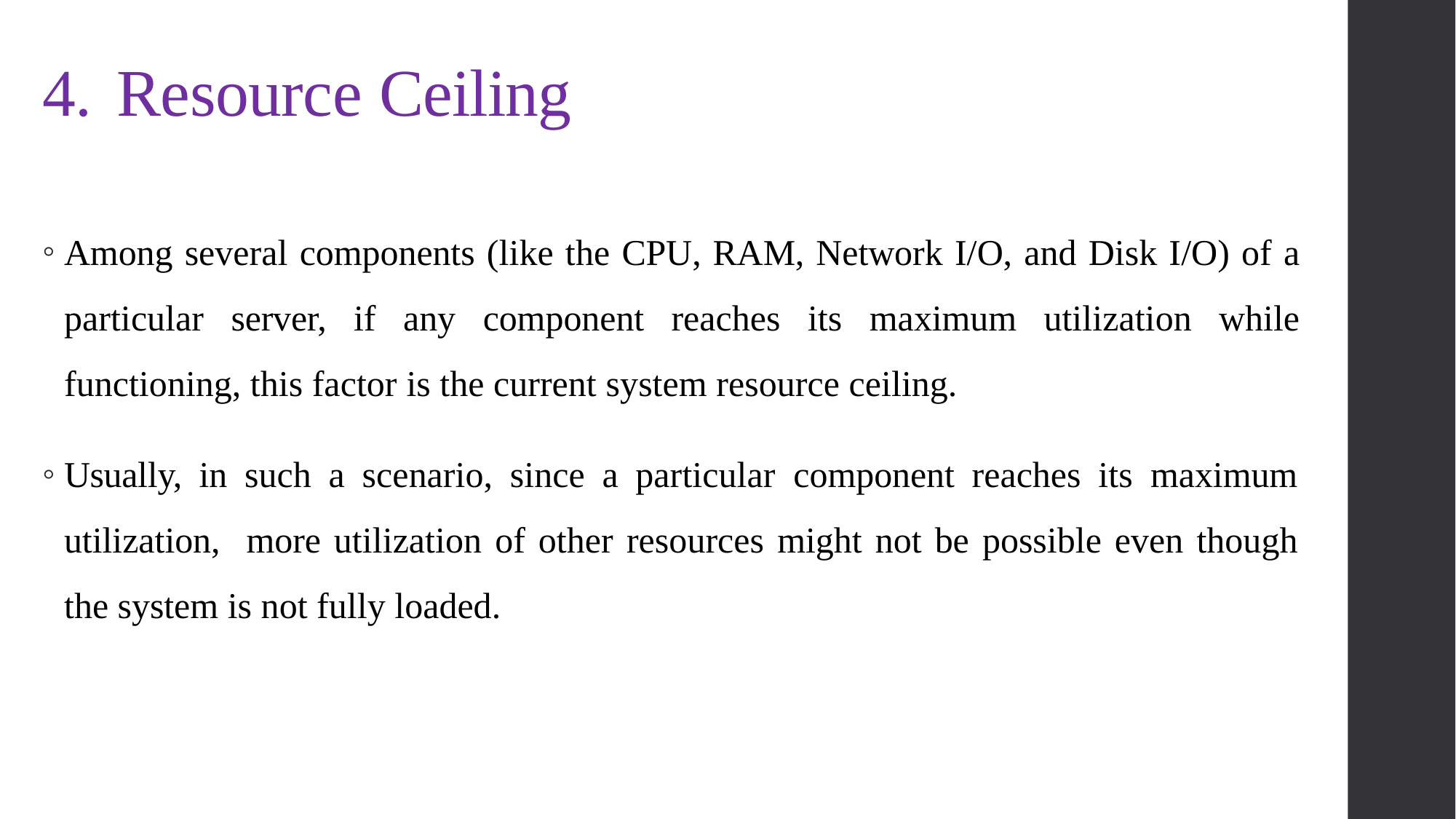

# 4.	Resource Ceiling
Among several components (like the CPU, RAM, Network I/O, and Disk I/O) of a particular server, if any component reaches its maximum utilization while functioning, this factor is the current system resource ceiling.
Usually, in such a scenario, since a particular component reaches its maximum utilization,  more utilization of other resources might not be possible even though the system is not fully loaded.
48